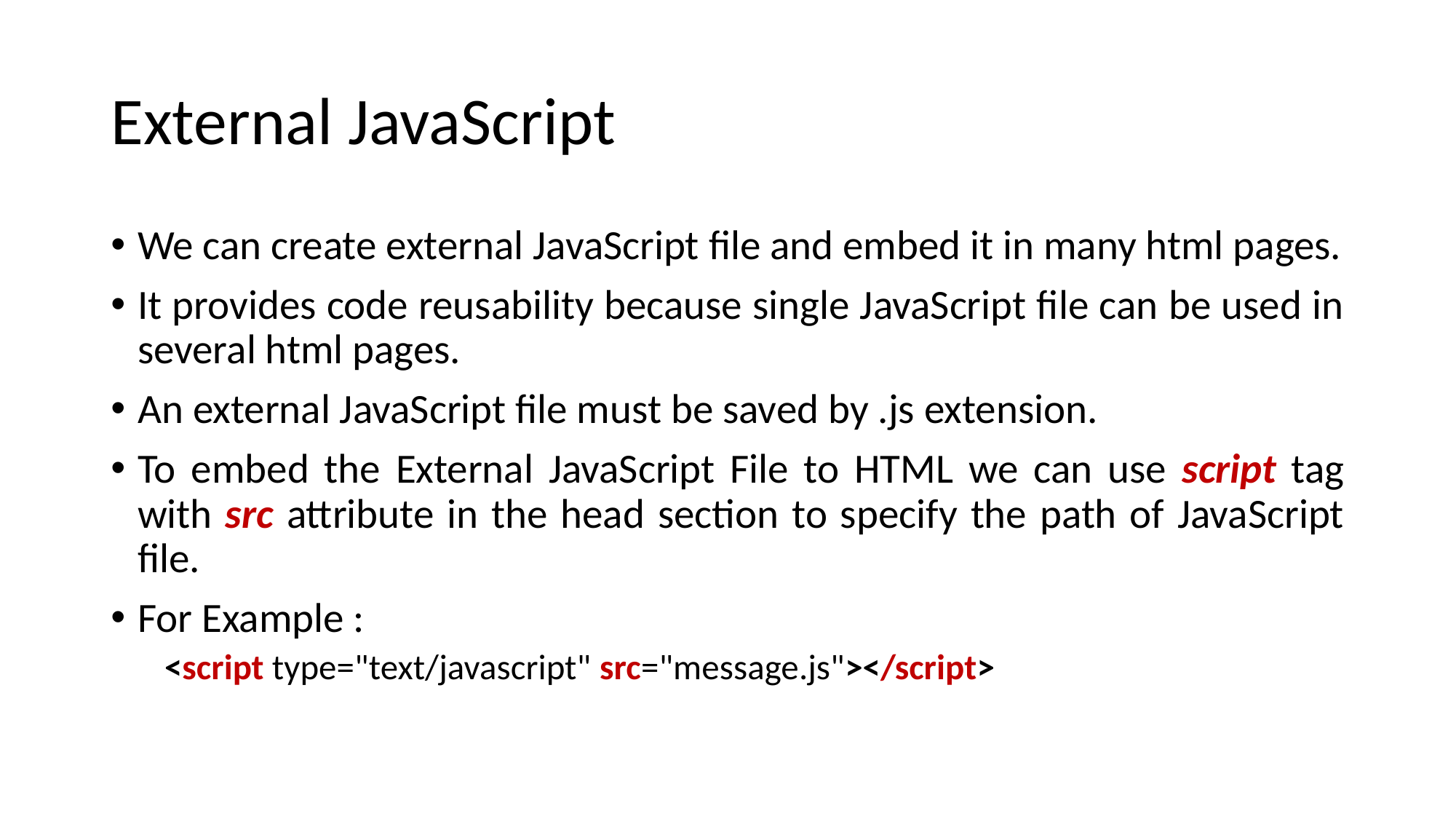

# External JavaScript
We can create external JavaScript file and embed it in many html pages.
It provides code reusability because single JavaScript file can be used in several html pages.
An external JavaScript file must be saved by .js extension.
To embed the External JavaScript File to HTML we can use script tag with src attribute in the head section to specify the path of JavaScript file.
For Example :
<script type="text/javascript" src="message.js"></script>